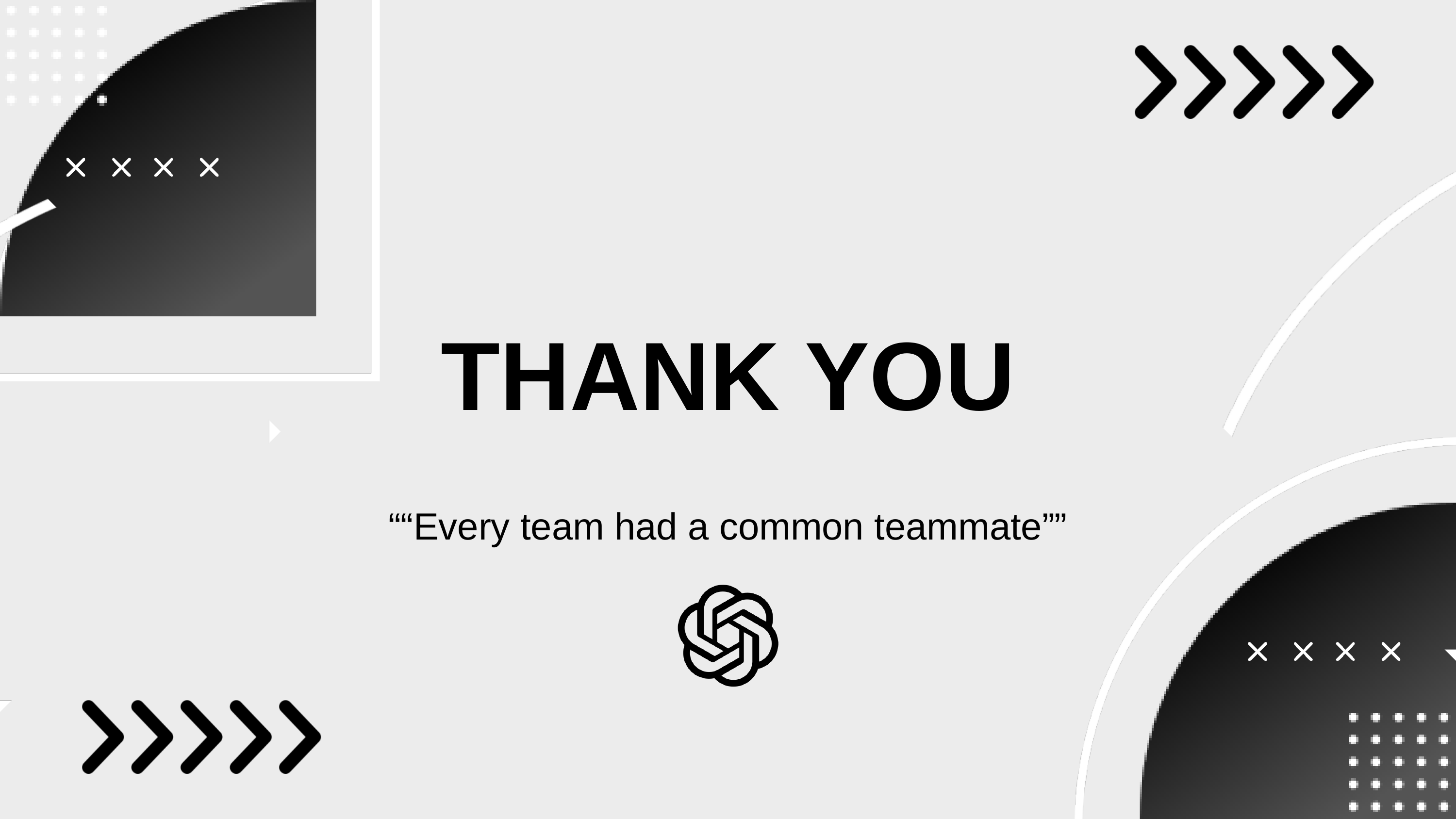

THANK YOU

““Every team had a common teammate””